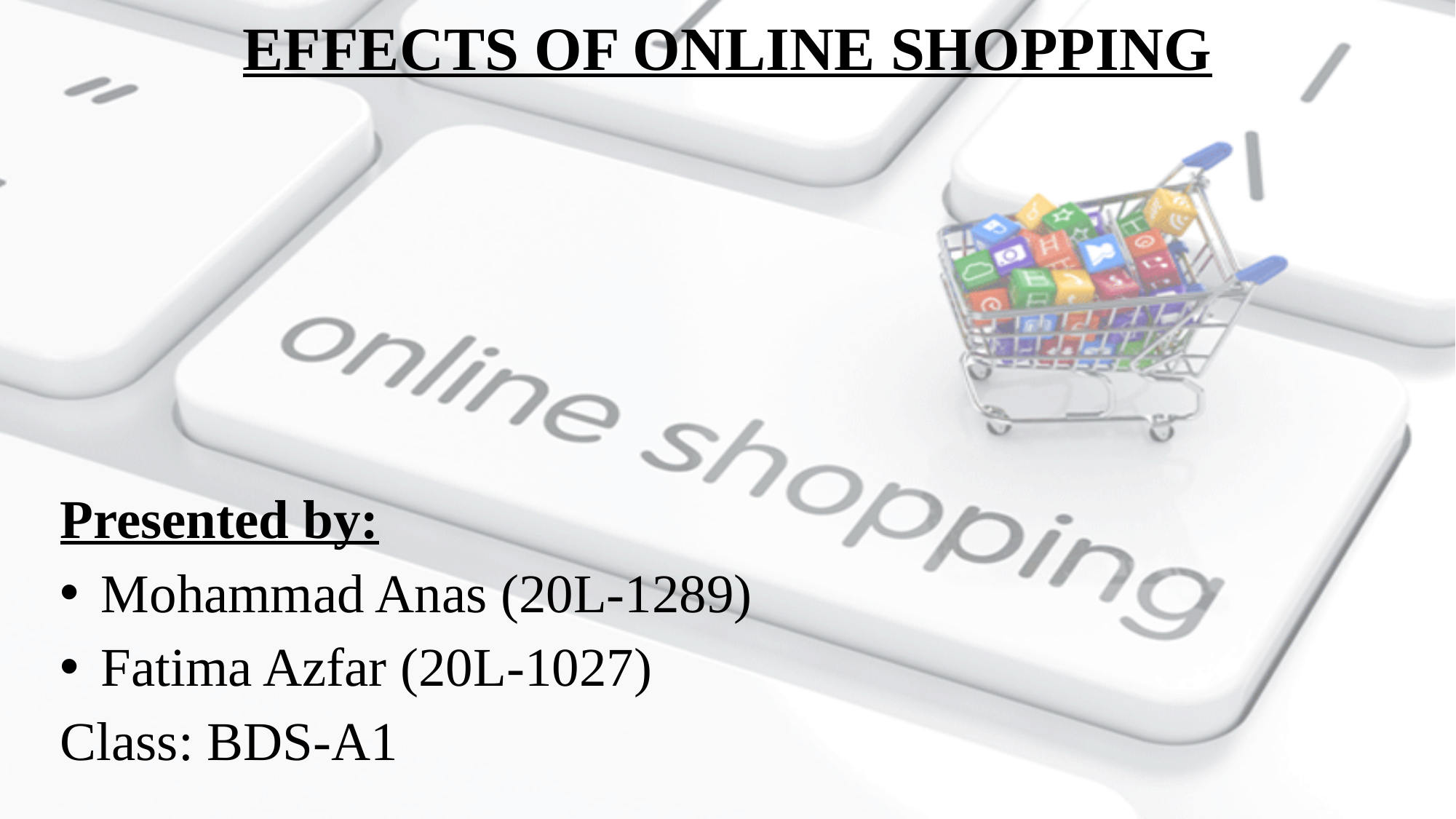

# EFFECTS OF ONLINE SHOPPING
Presented by:
Mohammad Anas (20L-1289)
Fatima Azfar (20L-1027)
Class: BDS-A1